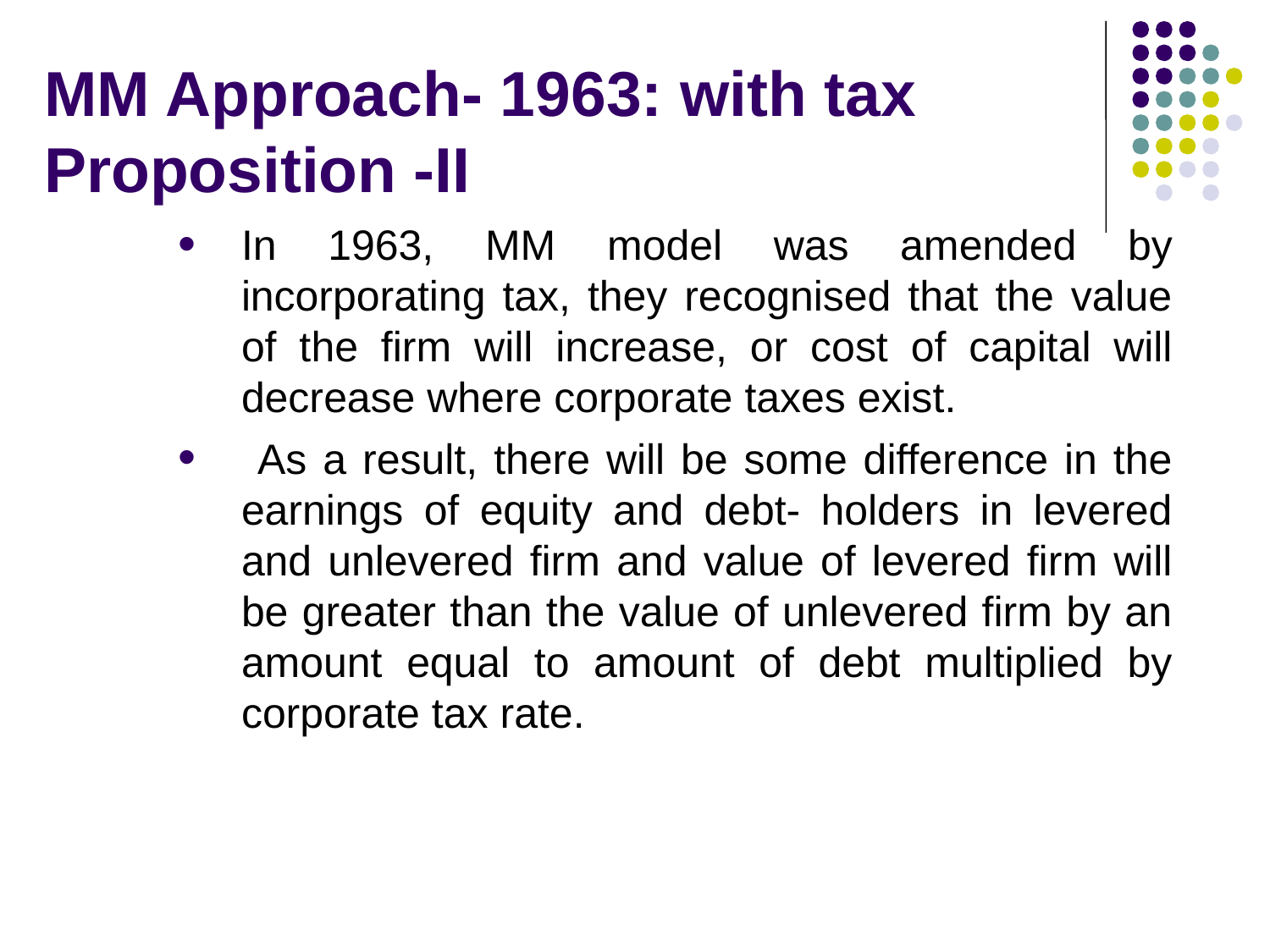

# MM Approach- 1963: with tax Proposition -II
In 1963, MM model was amended by incorporating tax, they recognised that the value of the firm will increase, or cost of capital will decrease where corporate taxes exist.
 As a result, there will be some difference in the earnings of equity and debt- holders in levered and unlevered firm and value of levered firm will be greater than the value of unlevered firm by an amount equal to amount of debt multiplied by corporate tax rate.